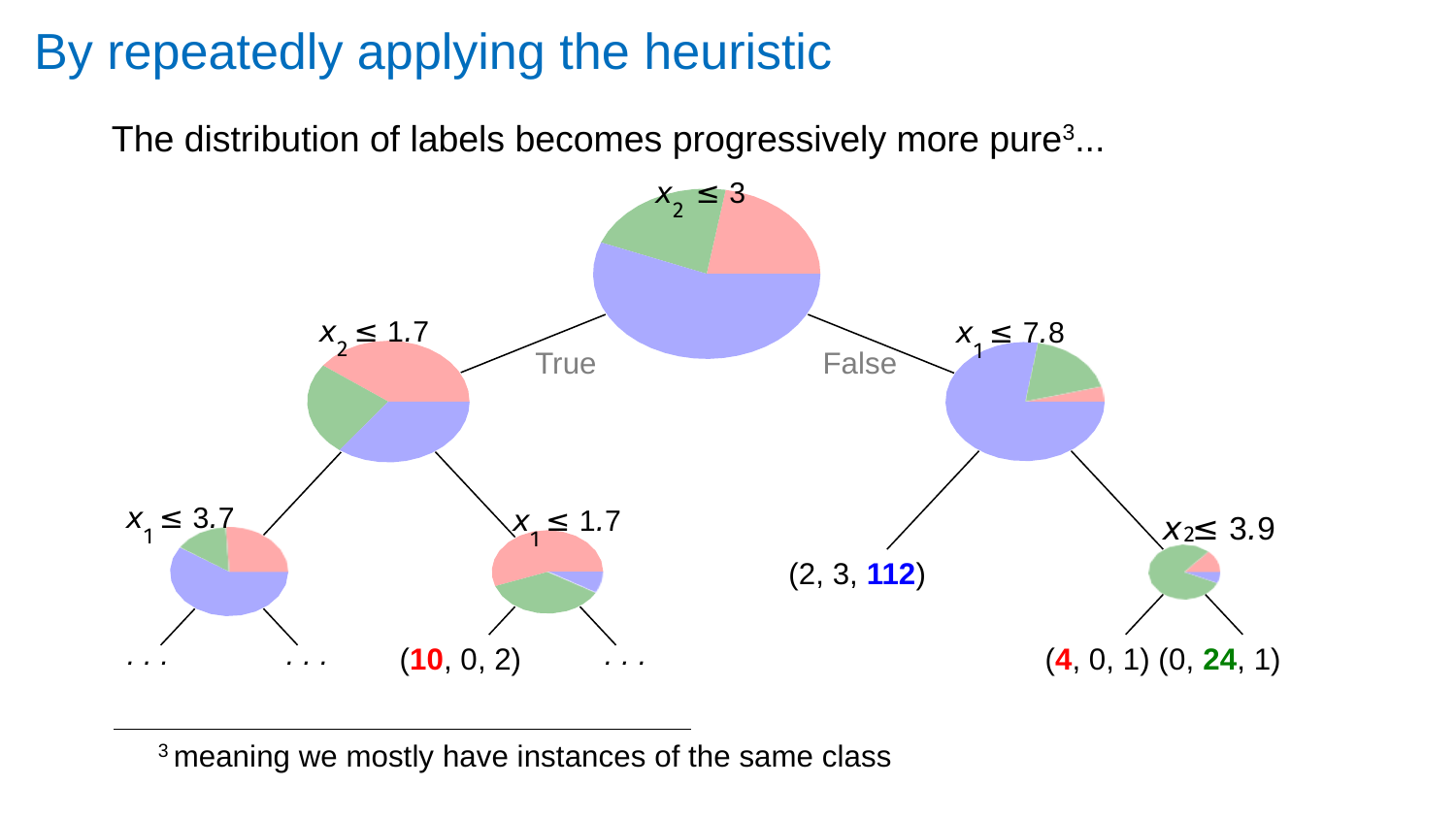

# By repeatedly applying the heuristic
The distribution of labels becomes progressively more pure3...
x2  ≤ 3

x2 ≤ 1.7
x1 ≤ 7.8

True
False

x1 ≤ 3.7
x1 ≤ 1.7
x ≤ 3.9
2
(2, 3, 112)

. . .
. . .
. . .
(10, 0, 2)
(4, 0, 1) (0, 24, 1)

3 meaning we mostly have instances of the same class